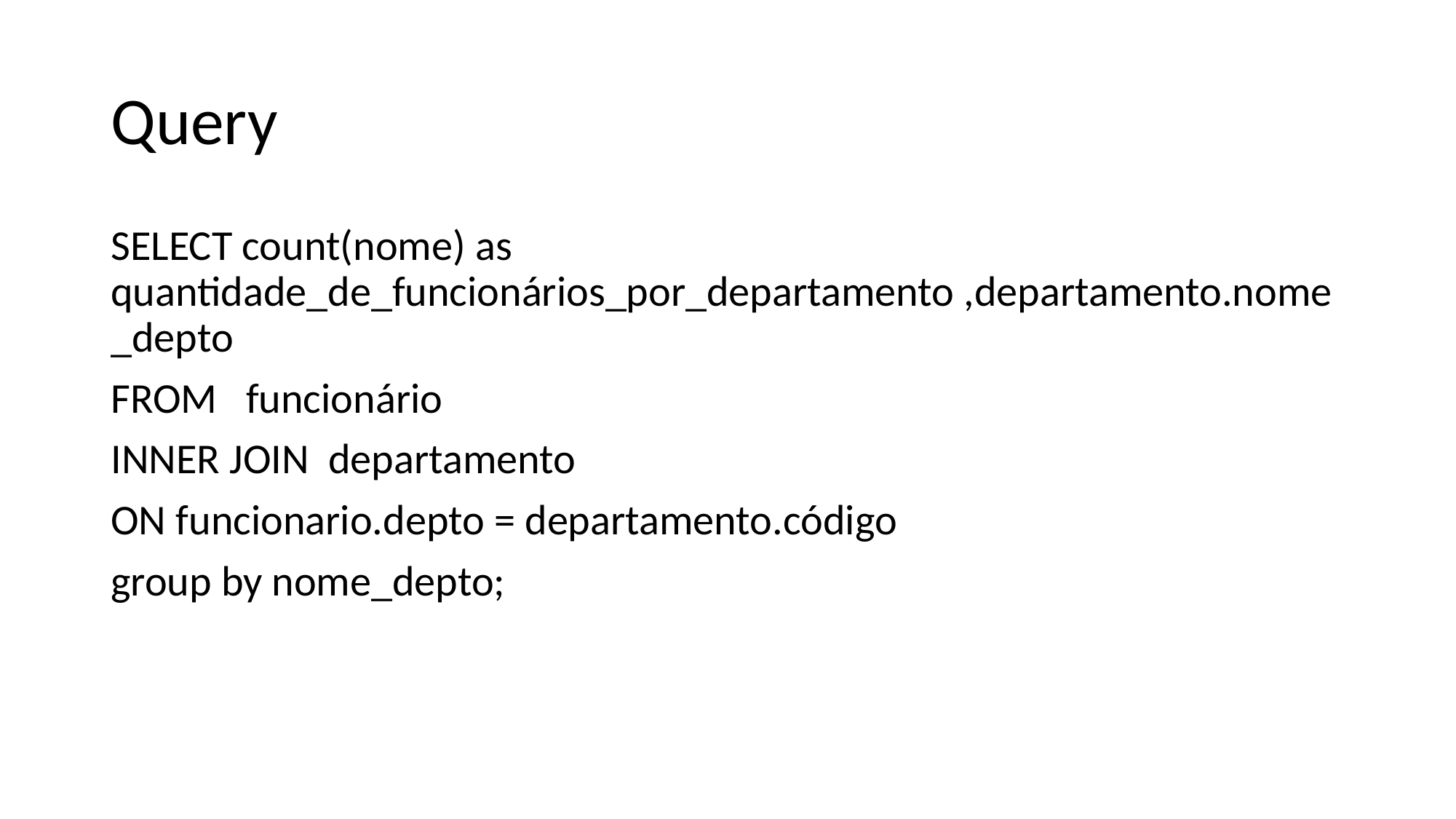

# Query
SELECT count(nome) as quantidade_de_funcionários_por_departamento ,departamento.nome_depto
FROM   funcionário
INNER JOIN  departamento
ON funcionario.depto = departamento.código
group by nome_depto;